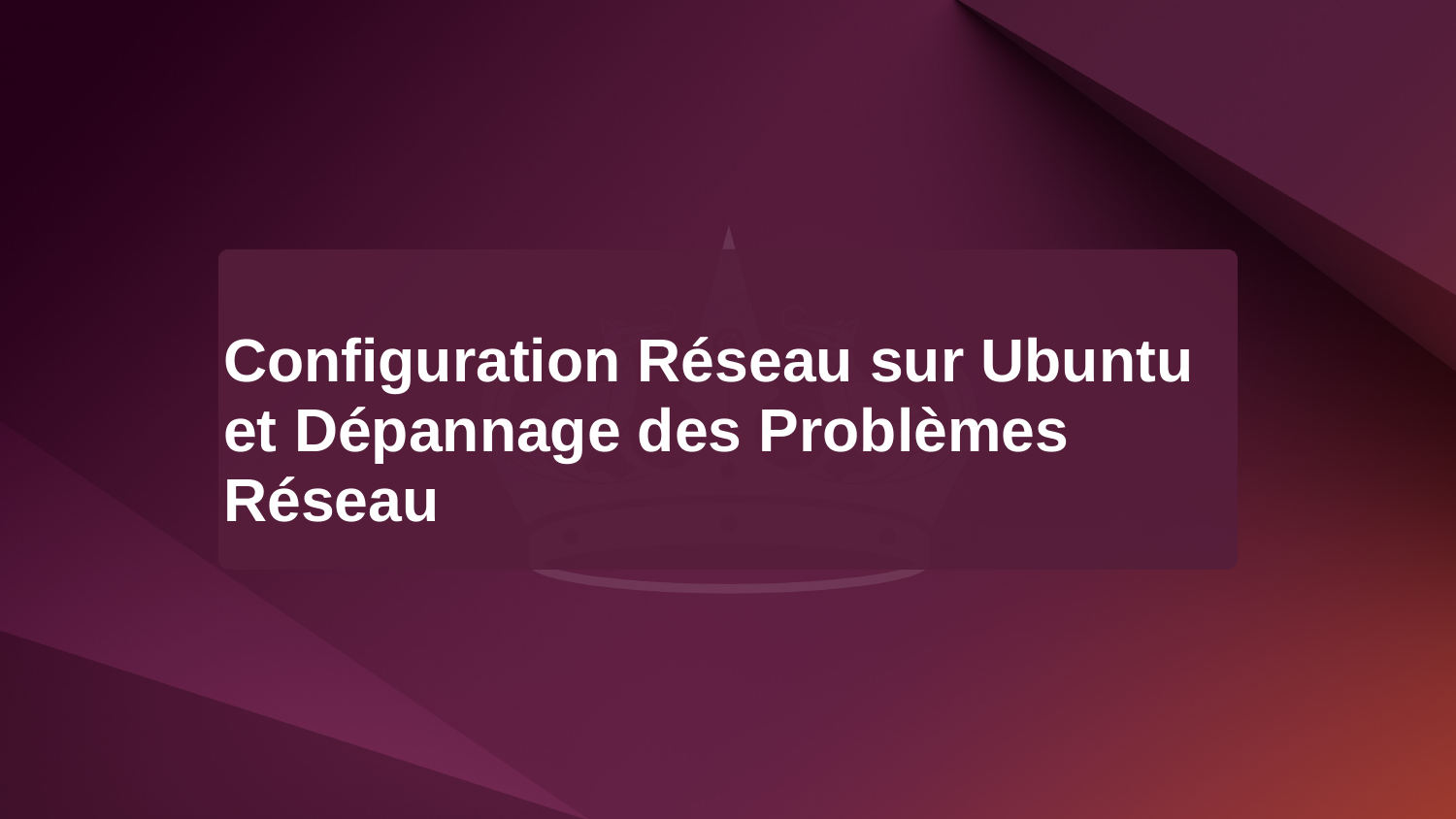

Configuration Réseau sur Ubuntu et Dépannage des Problèmes Réseau